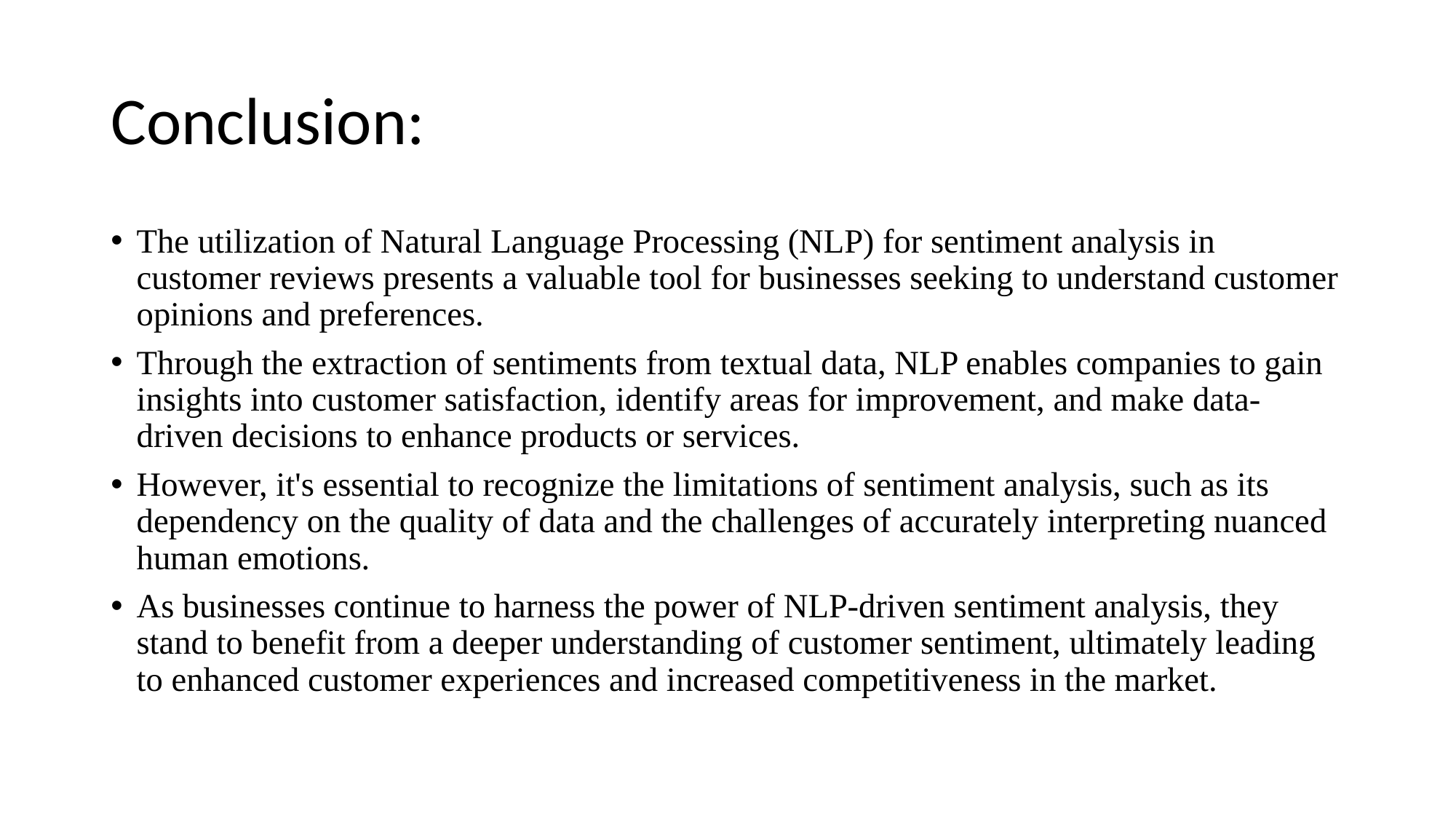

# Conclusion:
The utilization of Natural Language Processing (NLP) for sentiment analysis in customer reviews presents a valuable tool for businesses seeking to understand customer opinions and preferences.
Through the extraction of sentiments from textual data, NLP enables companies to gain insights into customer satisfaction, identify areas for improvement, and make data-driven decisions to enhance products or services.
However, it's essential to recognize the limitations of sentiment analysis, such as its dependency on the quality of data and the challenges of accurately interpreting nuanced human emotions.
As businesses continue to harness the power of NLP-driven sentiment analysis, they stand to benefit from a deeper understanding of customer sentiment, ultimately leading to enhanced customer experiences and increased competitiveness in the market.